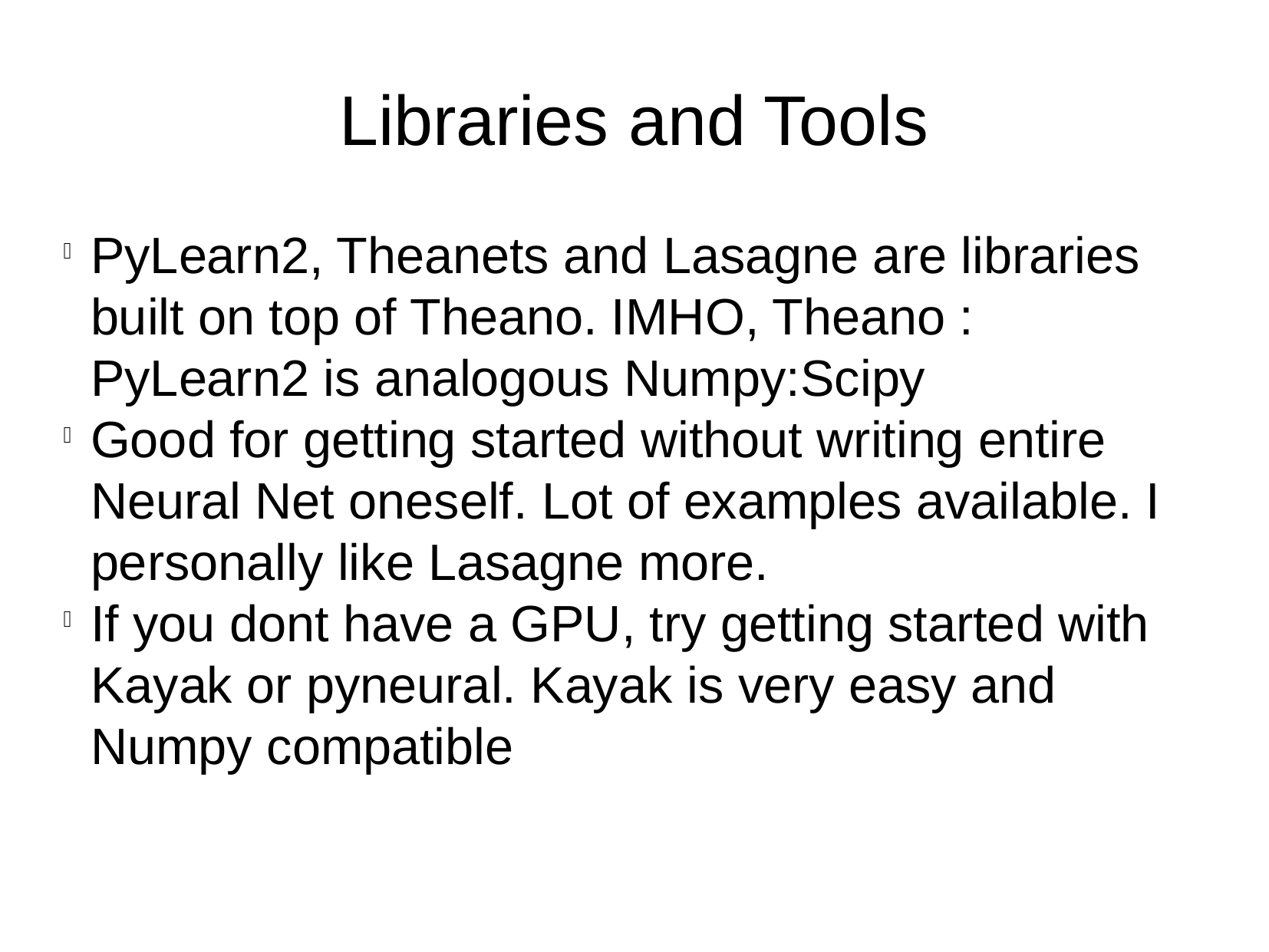

Libraries and Tools
PyLearn2, Theanets and Lasagne are libraries built on top of Theano. IMHO, Theano : PyLearn2 is analogous Numpy:Scipy
Good for getting started without writing entire Neural Net oneself. Lot of examples available. I personally like Lasagne more.
If you dont have a GPU, try getting started with Kayak or pyneural. Kayak is very easy and Numpy compatible